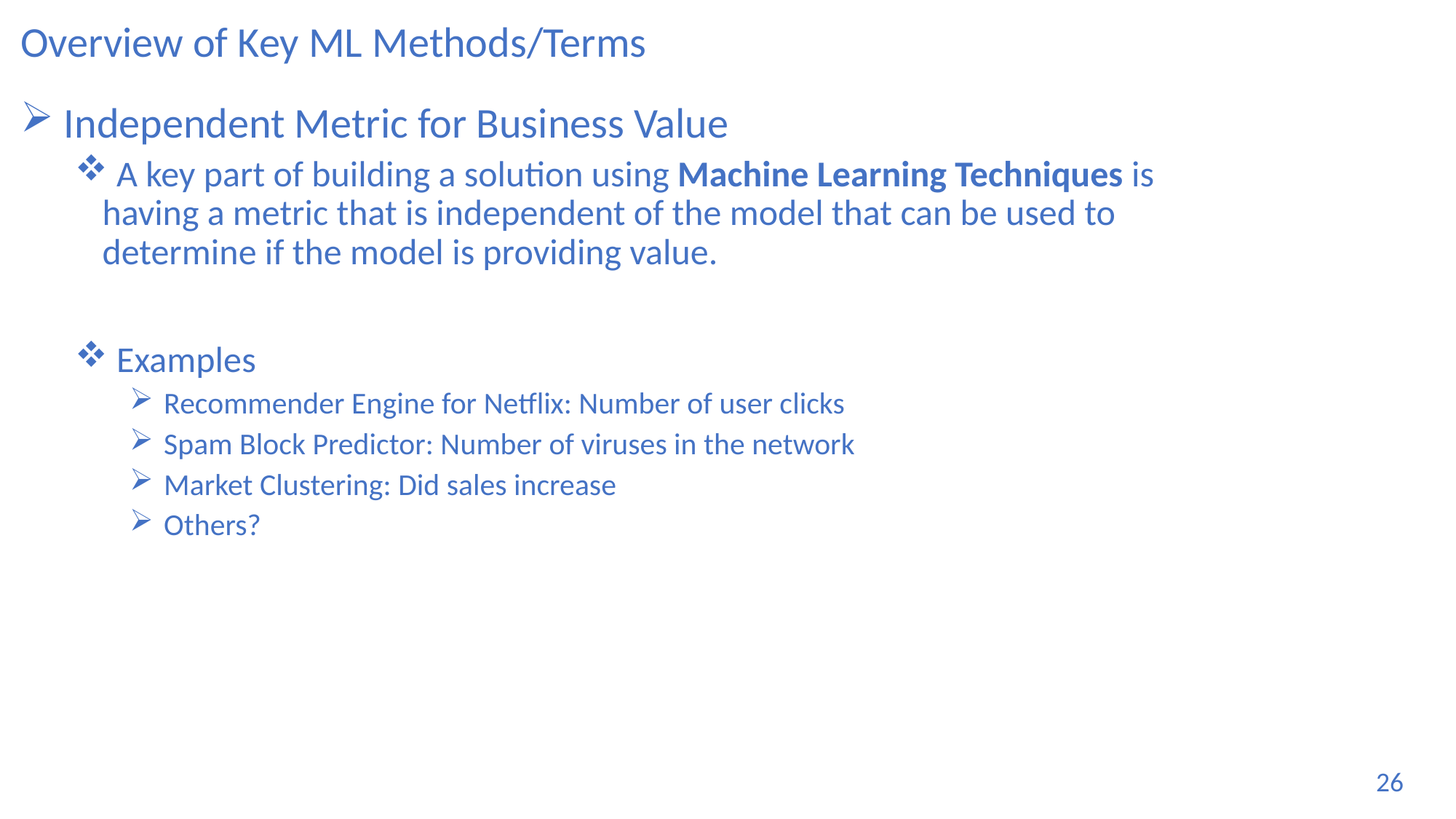

# Overview of Key ML Methods/Terms
 Independent Metric for Business Value
 A key part of building a solution using Machine Learning Techniques is having a metric that is independent of the model that can be used to determine if the model is providing value.

 Examples
 Recommender Engine for Netflix: Number of user clicks
 Spam Block Predictor: Number of viruses in the network
 Market Clustering: Did sales increase
 Others?
26